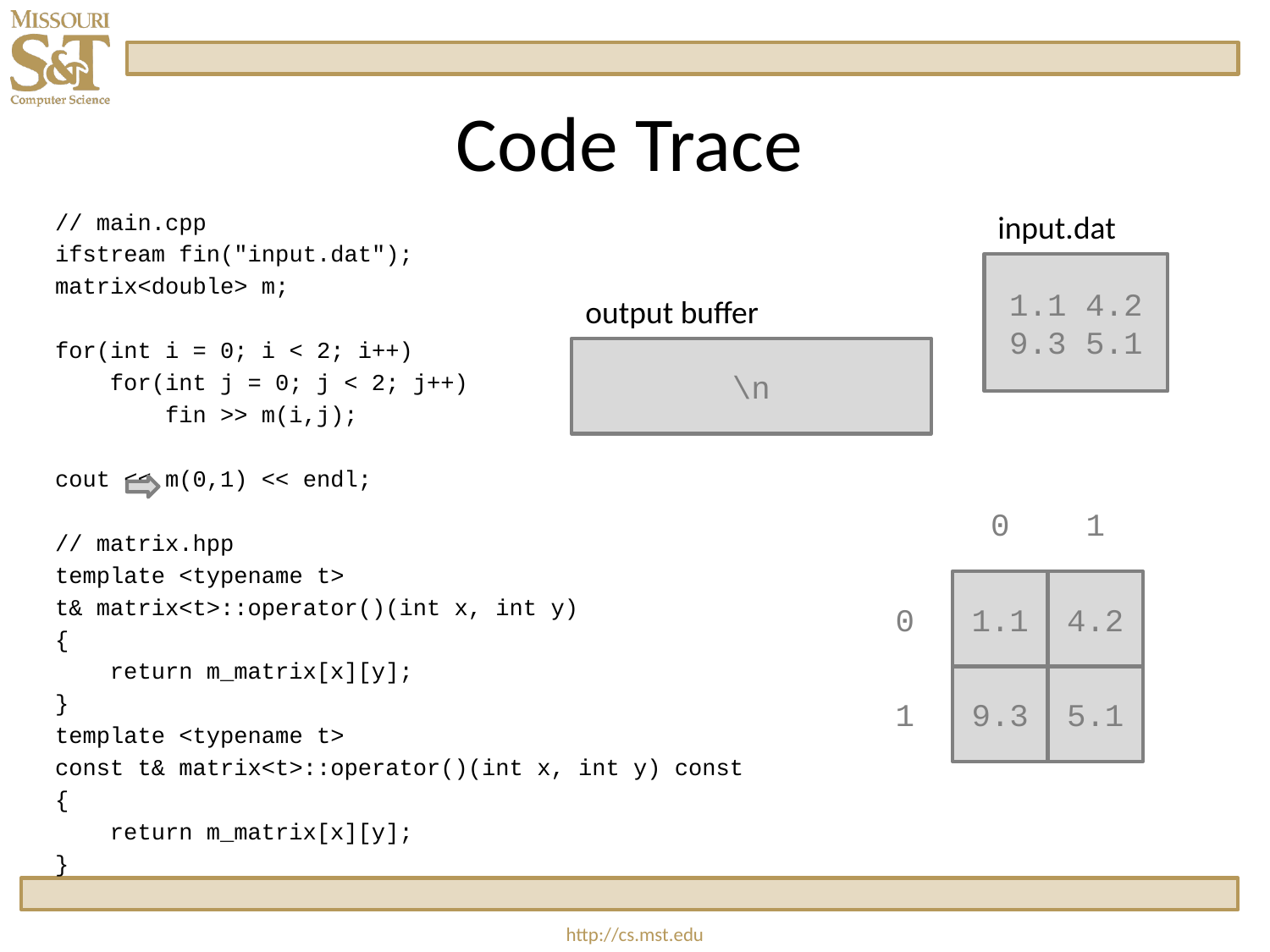

# Code Trace
// main.cpp
ifstream fin("input.dat");
matrix<double> m;

for(int i = 0; i < 2; i++)
    for(int j = 0; j < 2; j++)
        fin >> m(i,j);

cout << m(0,1) << endl;

// matrix.hpp
template <typename t>
t& matrix<t>::operator()(int x, int y)
{
    return m_matrix[x][y];
}
template <typename t>
const t& matrix<t>::operator()(int x, int y) const
{
    return m_matrix[x][y];
}

input.dat
1.1 4.2
9.3 5.1
output buffer
\n

0
1
0
1.1
4.2
1
9.3
5.1